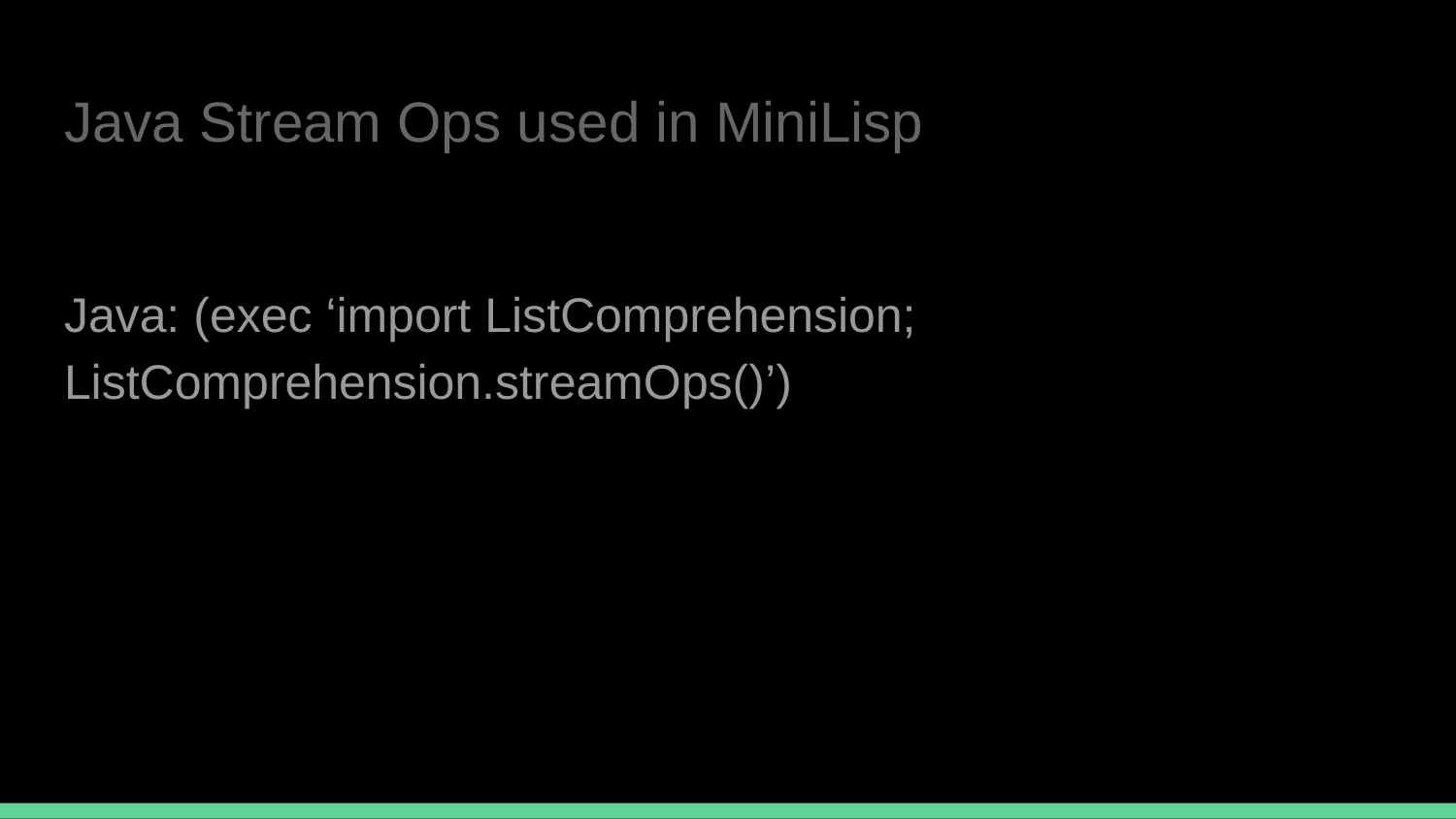

# Java Stream Ops used in MiniLisp

Java: (exec ‘import ListComprehension; ListComprehension.streamOps()’)